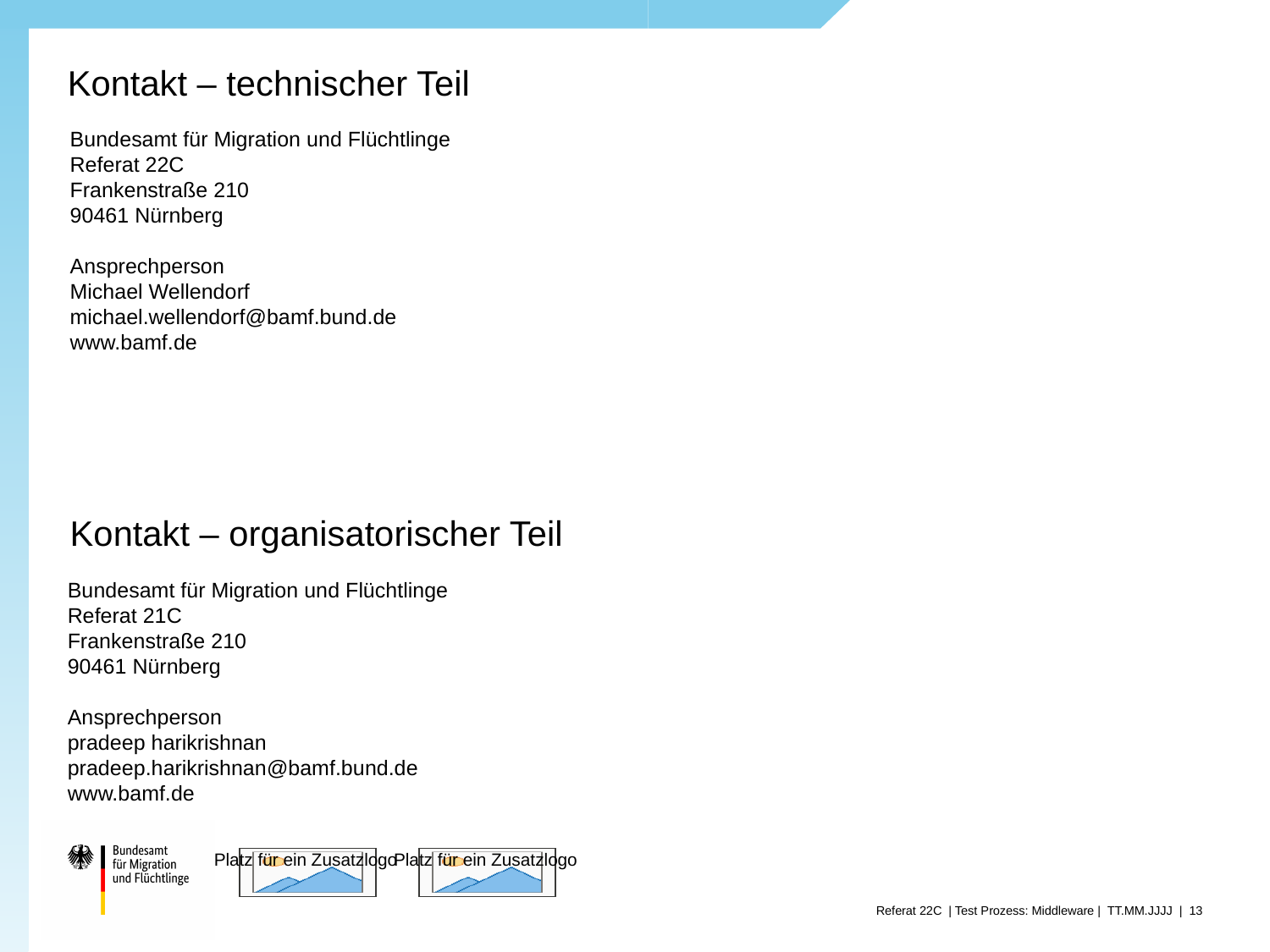

Kontakt – technischer Teil
Bundesamt für Migration und Flüchtlinge
Referat 22C
Frankenstraße 210
90461 Nürnberg

Ansprechperson
Michael Wellendorf
michael.wellendorf@bamf.bund.de
www.bamf.de

Kontakt – organisatorischer Teil
Bundesamt für Migration und Flüchtlinge
Referat 21C
Frankenstraße 210
90461 Nürnberg

Ansprechperson
pradeep harikrishnan
pradeep.harikrishnan@bamf.bund.de
www.bamf.de

Referat 22C  | Test Prozess: Middleware |  TT.MM.JJJJ  |
13